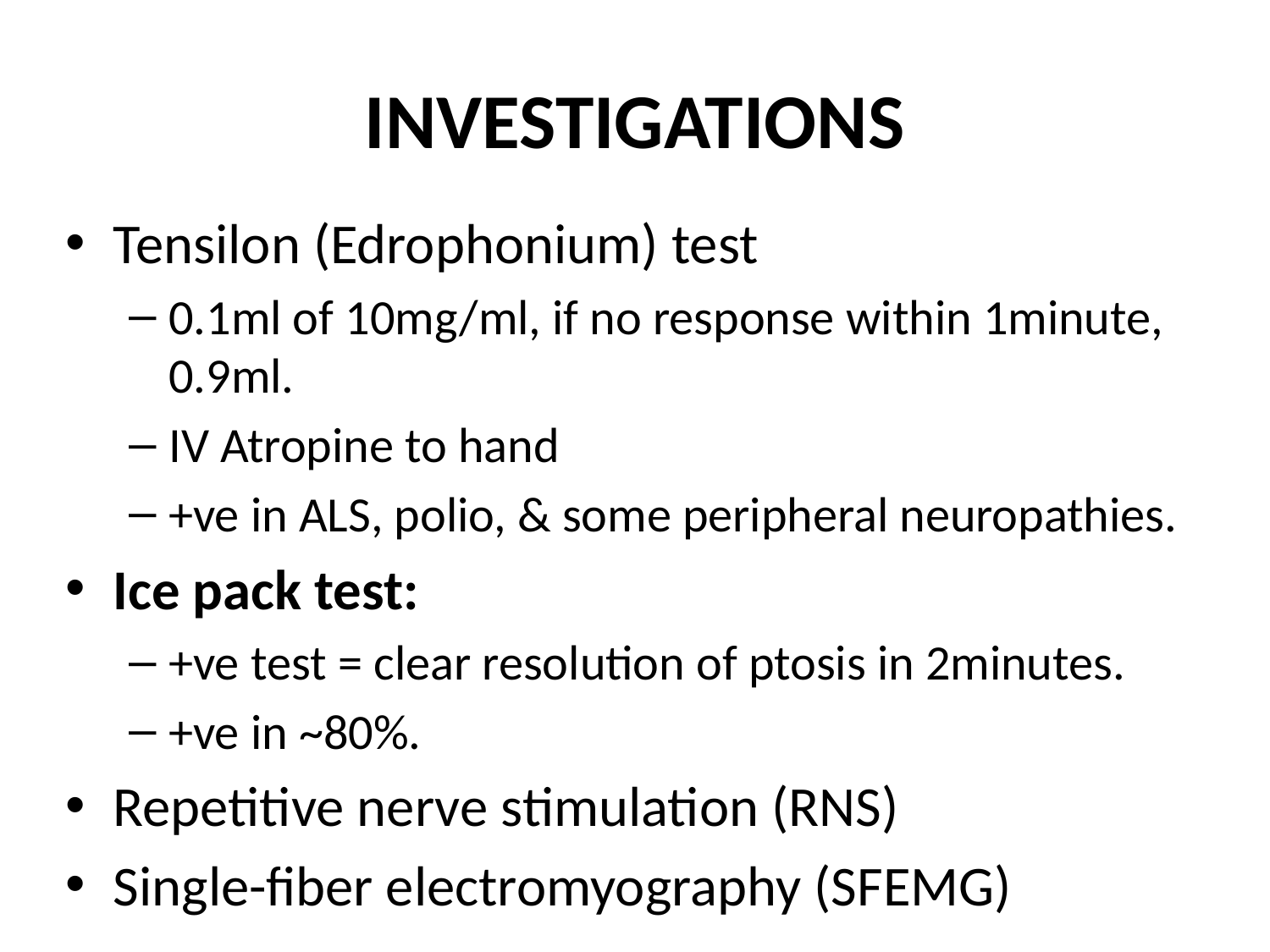

# INVESTIGATIONS
Tensilon (Edrophonium) test
0.1ml of 10mg/ml, if no response within 1minute, 0.9ml.
IV Atropine to hand
+ve in ALS, polio, & some peripheral neuropathies.
Ice pack test:
+ve test = clear resolution of ptosis in 2minutes.
+ve in ~80%.
Repetitive nerve stimulation (RNS)
Single-fiber electromyography (SFEMG)